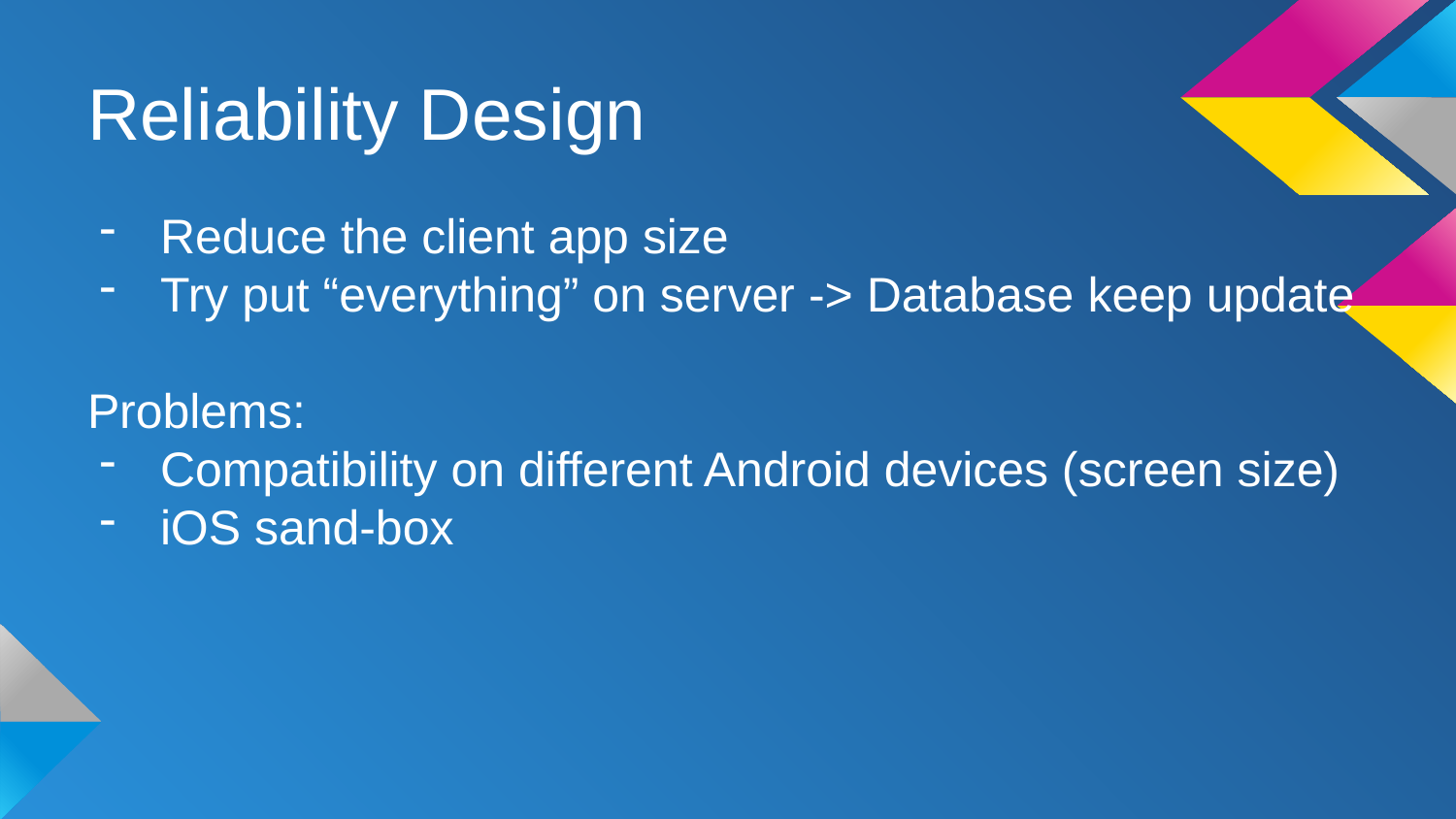

# Reliability Design
Reduce the client app size
Try put “everything” on server -> Database keep update

Problems:
Compatibility on different Android devices (screen size)
iOS sand-box